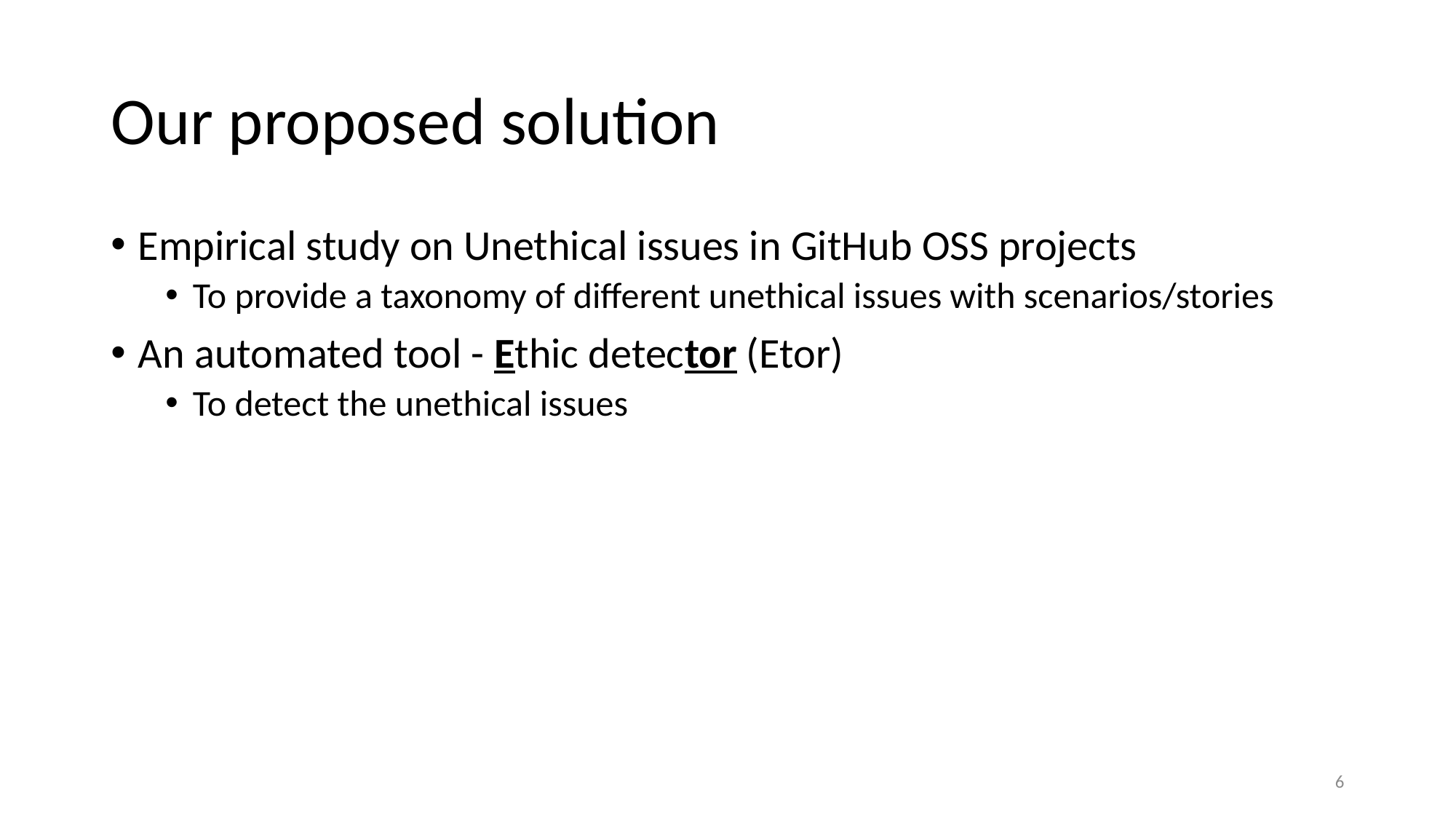

# Our proposed solution
Empirical study on Unethical issues in GitHub OSS projects
To provide a taxonomy of different unethical issues with scenarios/stories
An automated tool - Ethic detector (Etor)
To detect the unethical issues
6